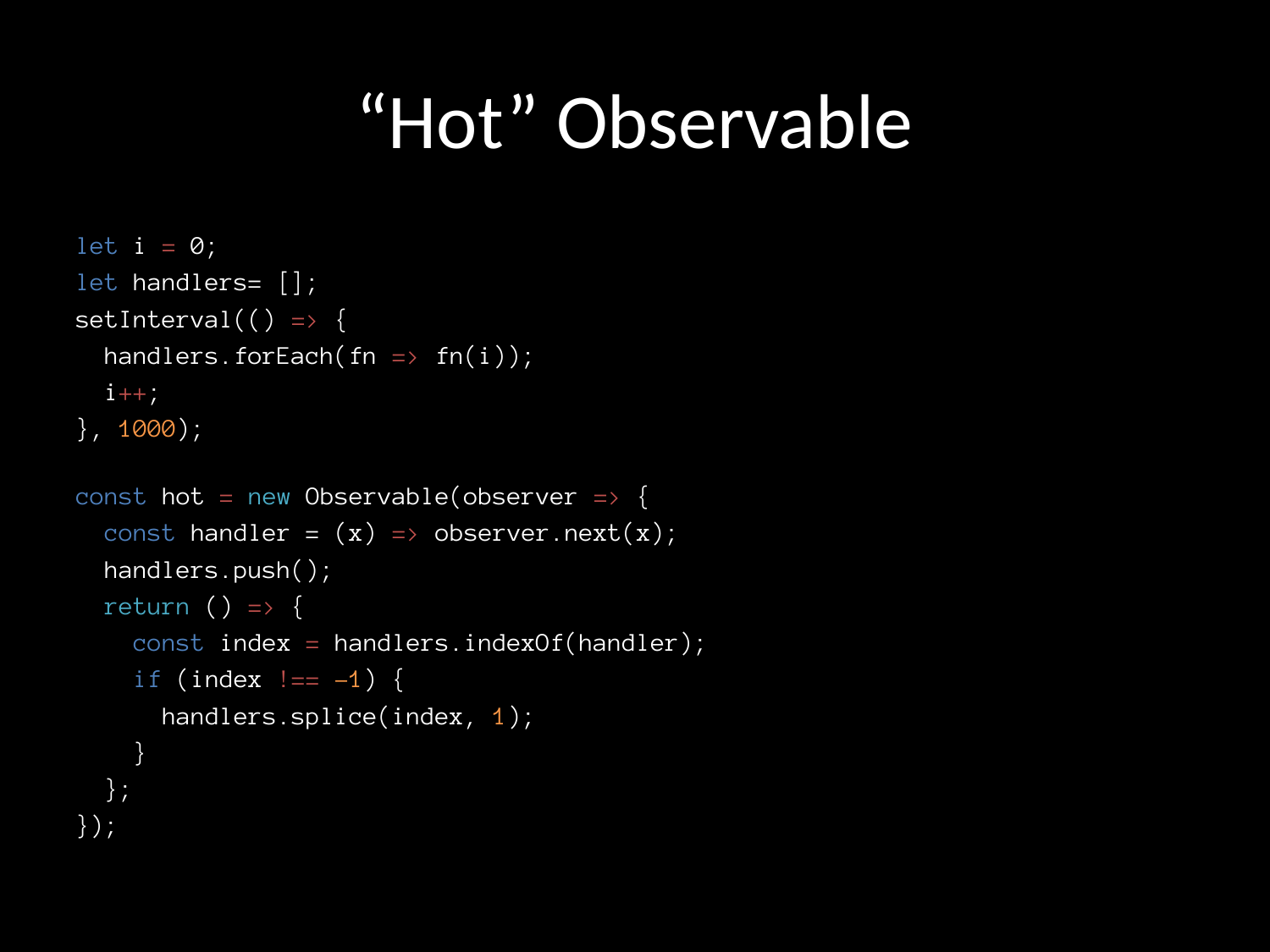

# “Hot” Observable
let i = 0;
let handlers= [];
setInterval(() => {
  handlers.forEach(fn => fn(i));
  i++;
}, 1000);
const hot = new Observable(observer => {
  const handler = (x) => observer.next(x);
  handlers.push();
  return () => {
    const index = handlers.indexOf(handler);
    if (index !== -1) {
      handlers.splice(index, 1);
    }
  };
});